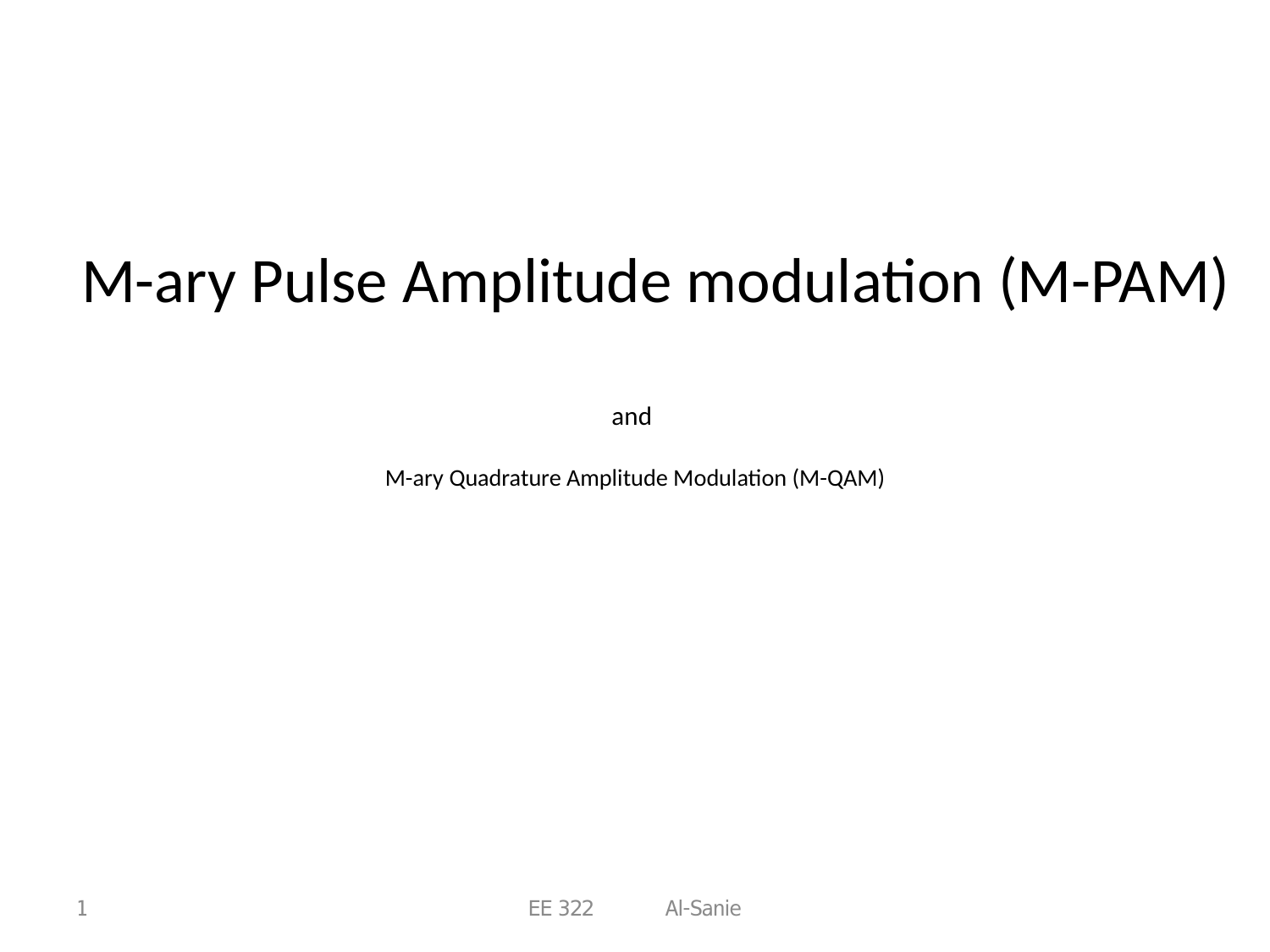

M-ary Pulse Amplitude modulation (M-PAM)
# and M-ary Quadrature Amplitude Modulation (M-QAM)
1
EE 322           Al-Sanie